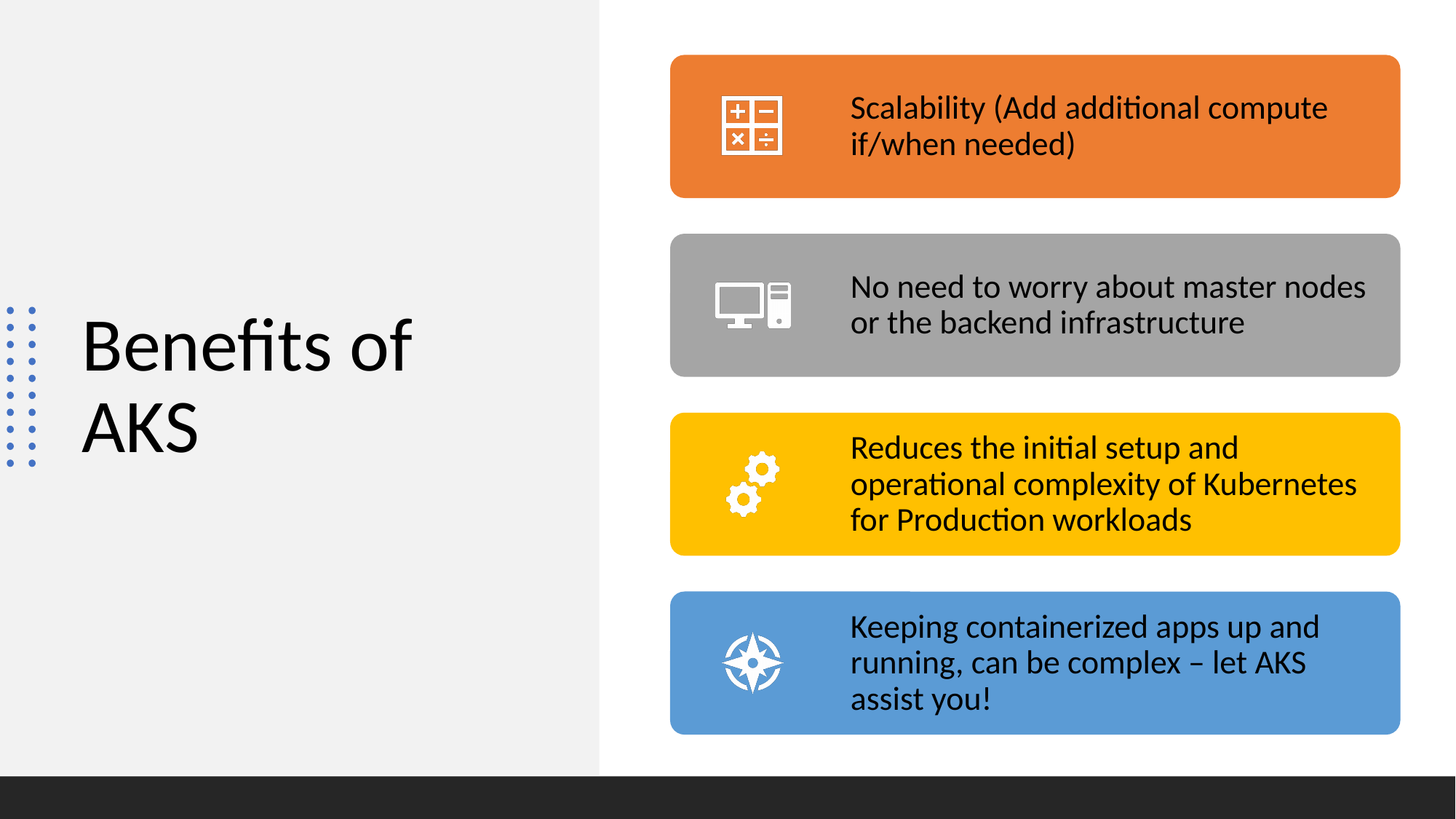

Scalability (Add additional compute if/when needed)
No need to worry about master nodes or the backend infrastructure
Reduces the initial setup and operational complexity of Kubernetes for Production workloads
Keeping containerized apps up and running, can be complex – let AKS assist you!
# Benefits of AKS